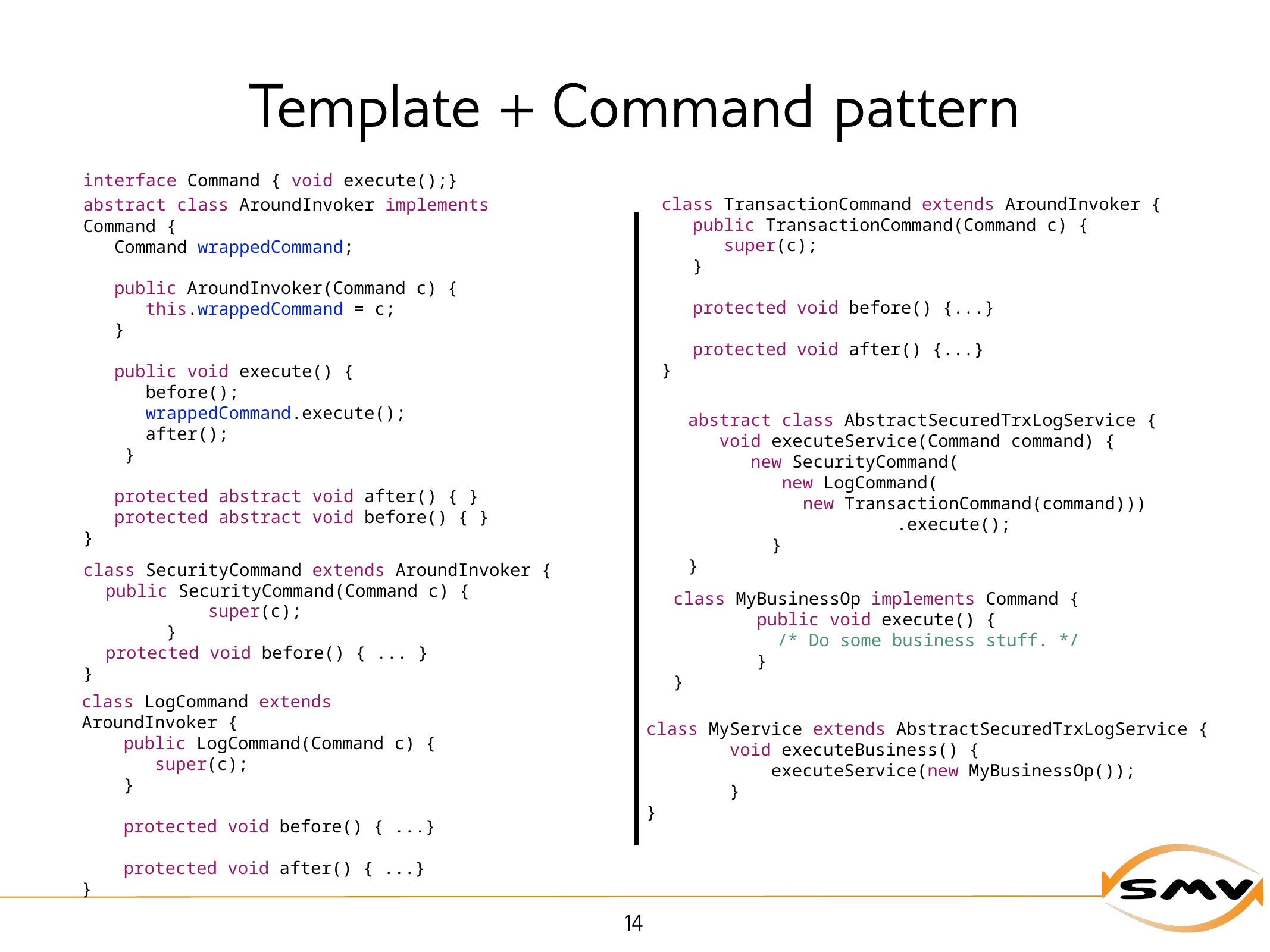

# Template + Command pattern
interface Command { void execute();}
class TransactionCommand extends AroundInvoker {
   public TransactionCommand(Command c) {
      super(c);
   }

   protected void before() {...}

   protected void after() {...}
}
abstract class AroundInvoker implements Command {
   Command wrappedCommand;

   public AroundInvoker(Command c) {
      this.wrappedCommand = c;
   }

   public void execute() {
      before();
      wrappedCommand.execute();
      after();
    }

   protected abstract void after() { }
   protected abstract void before() { }
}

abstract class AbstractSecuredTrxLogService {
   void executeService(Command command) {
      new SecurityCommand(
         new LogCommand(
           new TransactionCommand(command)))
                    .execute();
        }
}
class SecurityCommand extends AroundInvoker {
public SecurityCommand(Command c) {
            super(c);
        }
protected void before() { ... }
}
class MyBusinessOp implements Command {
        public void execute() {
          /* Do some business stuff. */
        }
}
class LogCommand extends AroundInvoker {
    public LogCommand(Command c) {
       super(c);
    }

    protected void before() { ...}

    protected void after() { ...}
}
class MyService extends AbstractSecuredTrxLogService {
        void executeBusiness() {
            executeService(new MyBusinessOp());
        }
}
14